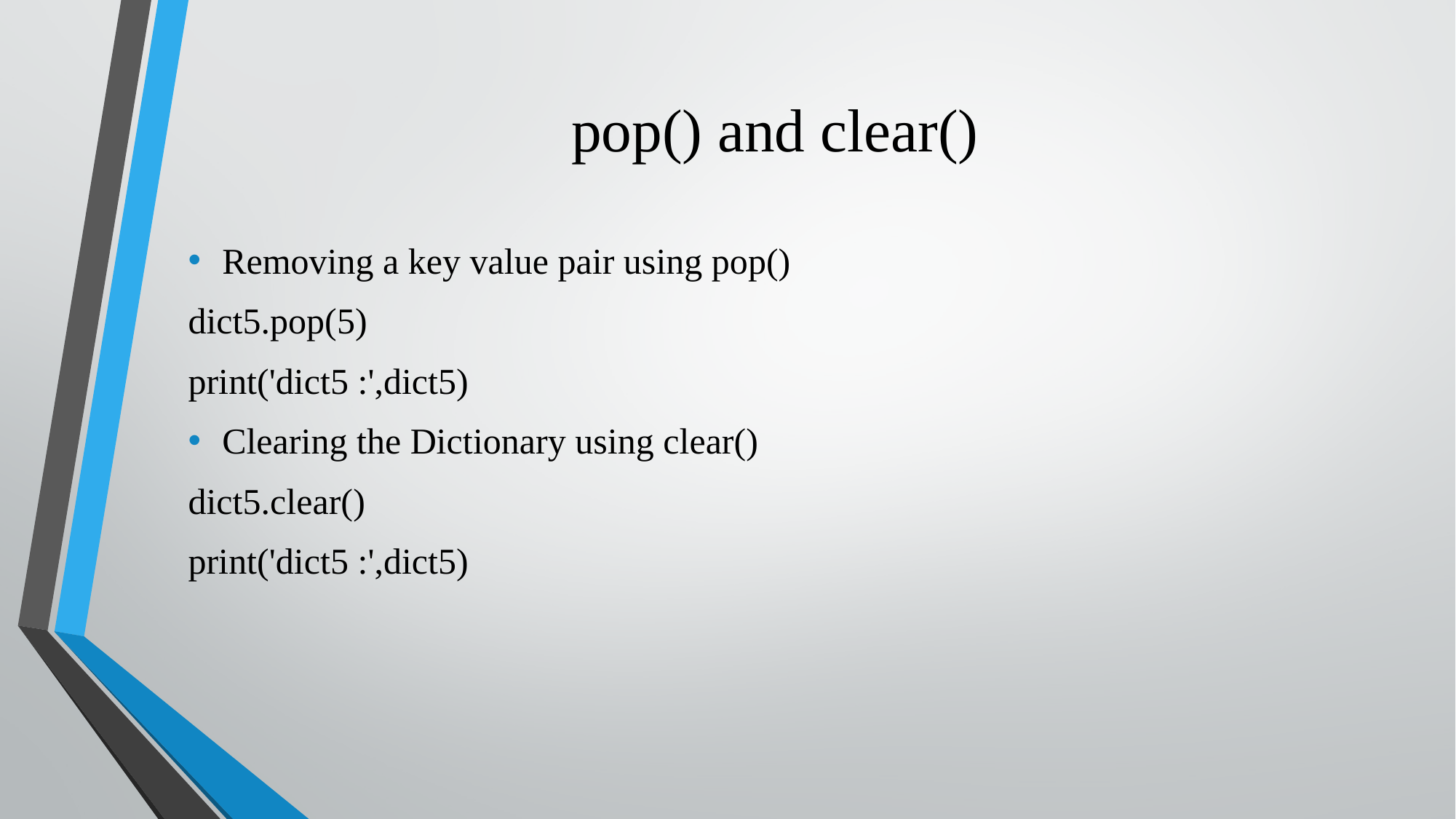

# pop() and clear()
Removing a key value pair using pop()
dict5.pop(5)
print('dict5 :',dict5)
Clearing the Dictionary using clear()
dict5.clear()
print('dict5 :',dict5)